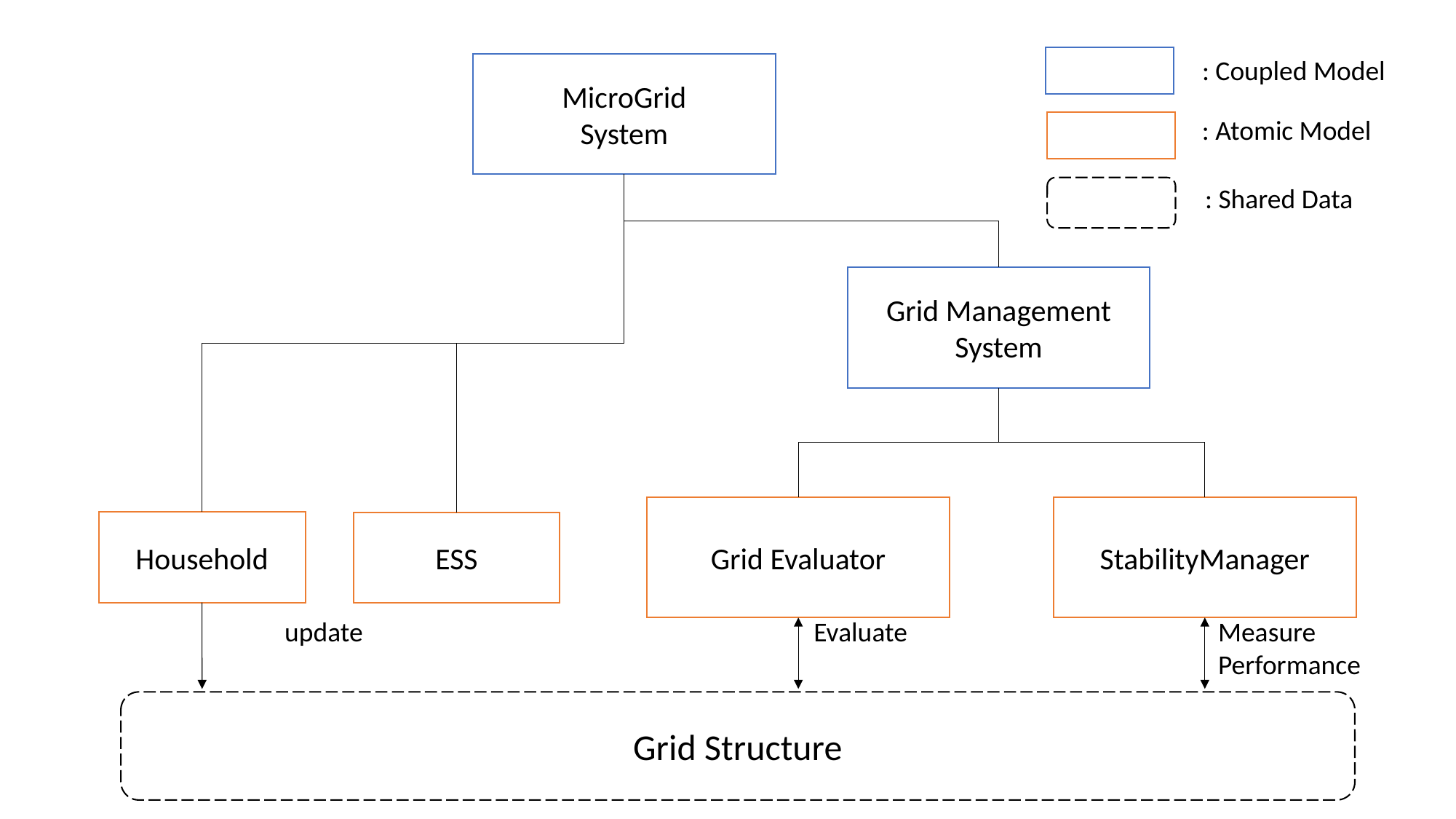

: Coupled Model
MicroGrid
System
: Atomic Model

: Shared Data

Grid Management
System
Grid Evaluator
StabilityManager
Household
ESS
update
Evaluate
Measure
Performance
Grid Structure